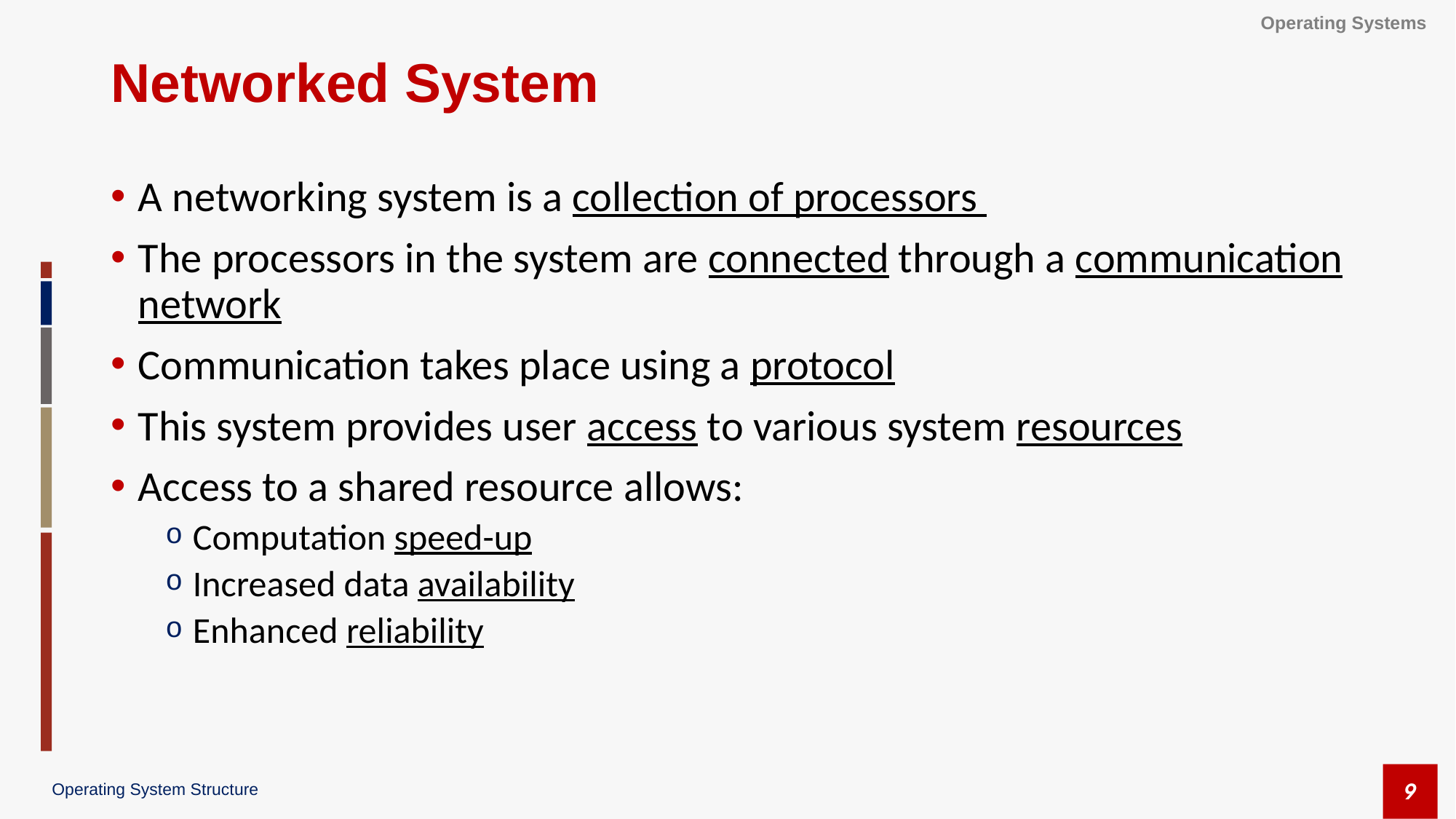

# Networked System
A networking system is a collection of processors
The processors in the system are connected through a communication network
Communication takes place using a protocol
This system provides user access to various system resources
Access to a shared resource allows:
Computation speed-up
Increased data availability
Enhanced reliability